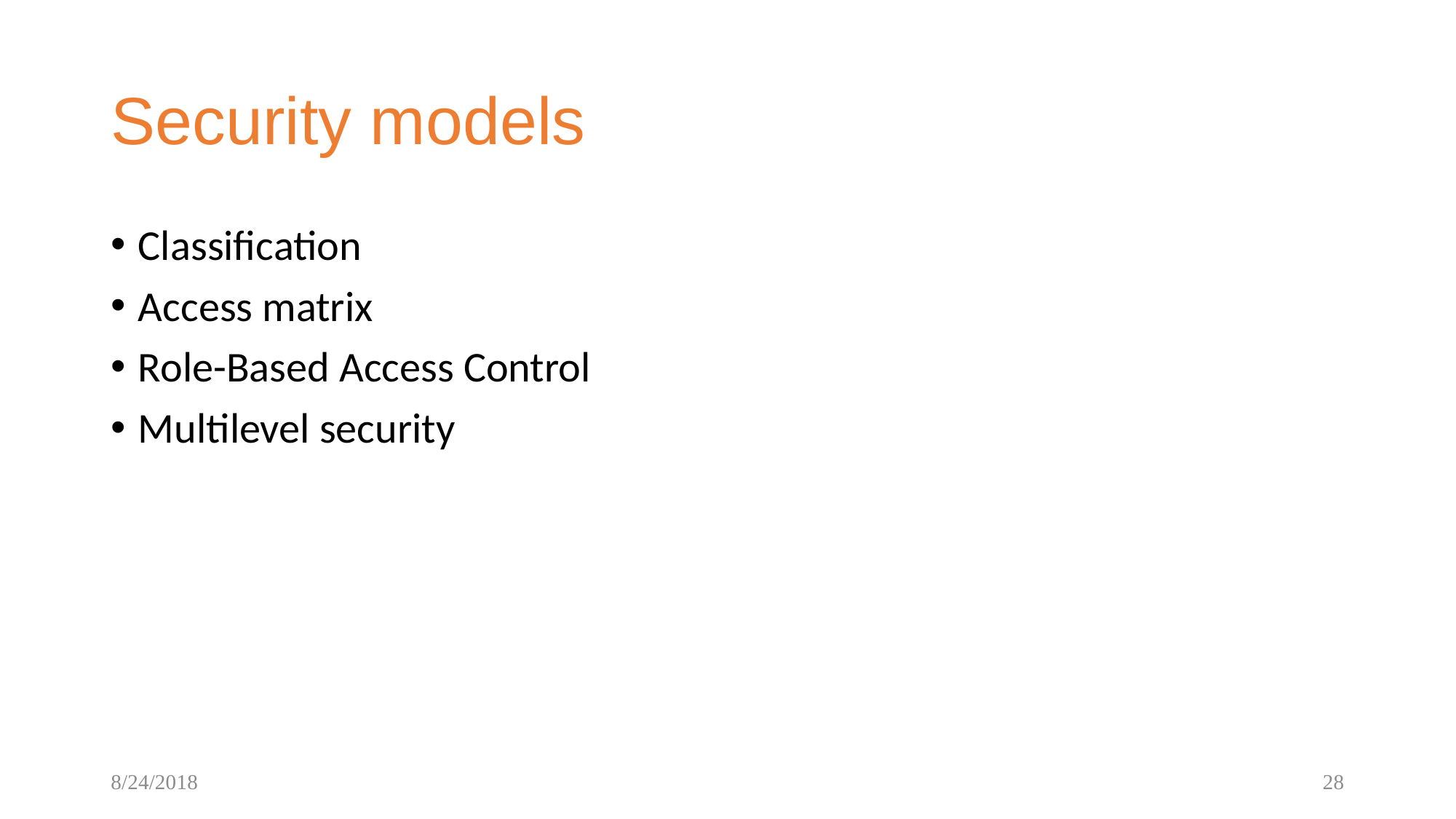

Security models
Classification
Access matrix
Role-Based Access Control
Multilevel security
8/24/2018
28